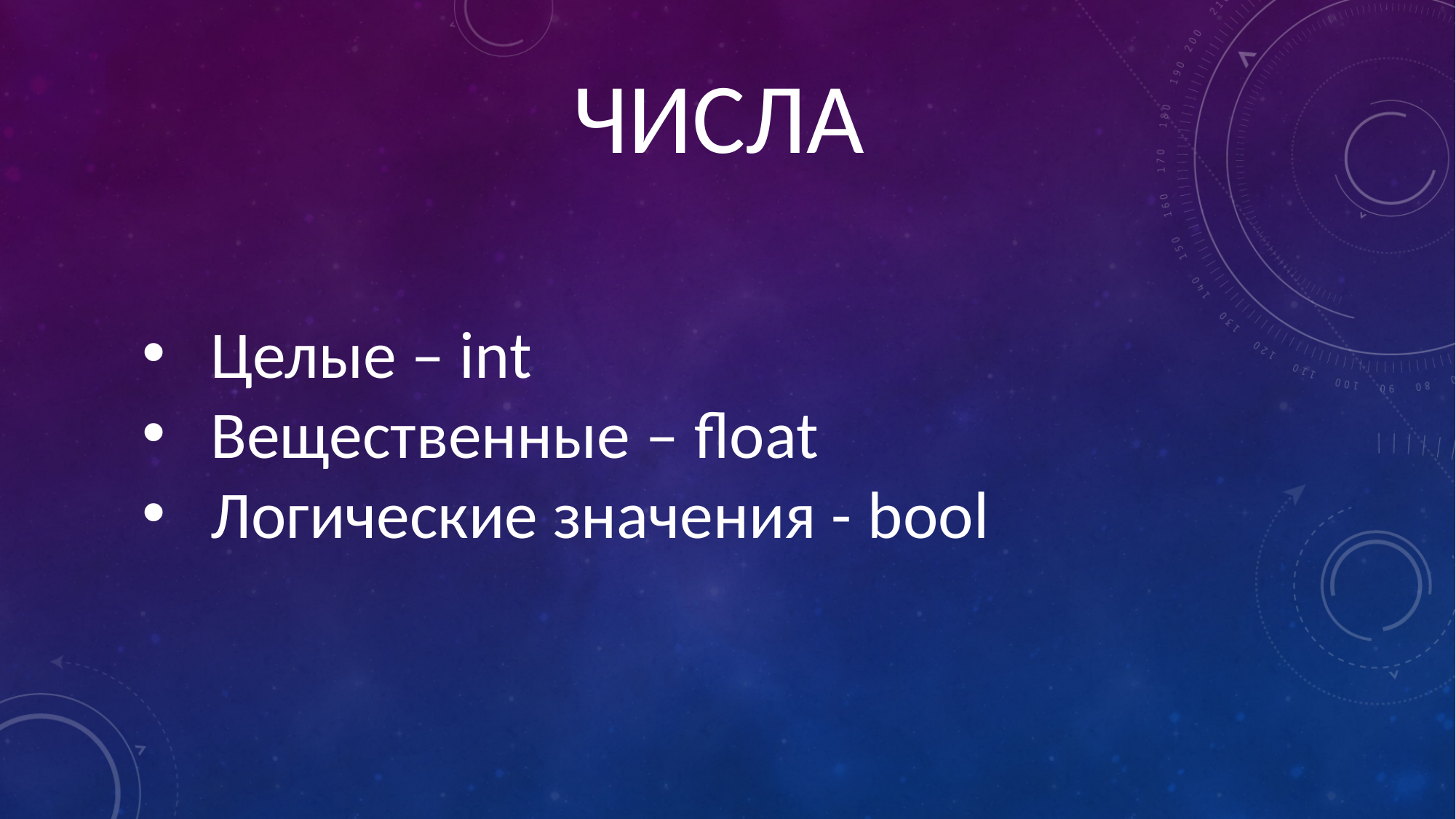

# Числа
Целые – int
Вещественные – float
Логические значения - bool